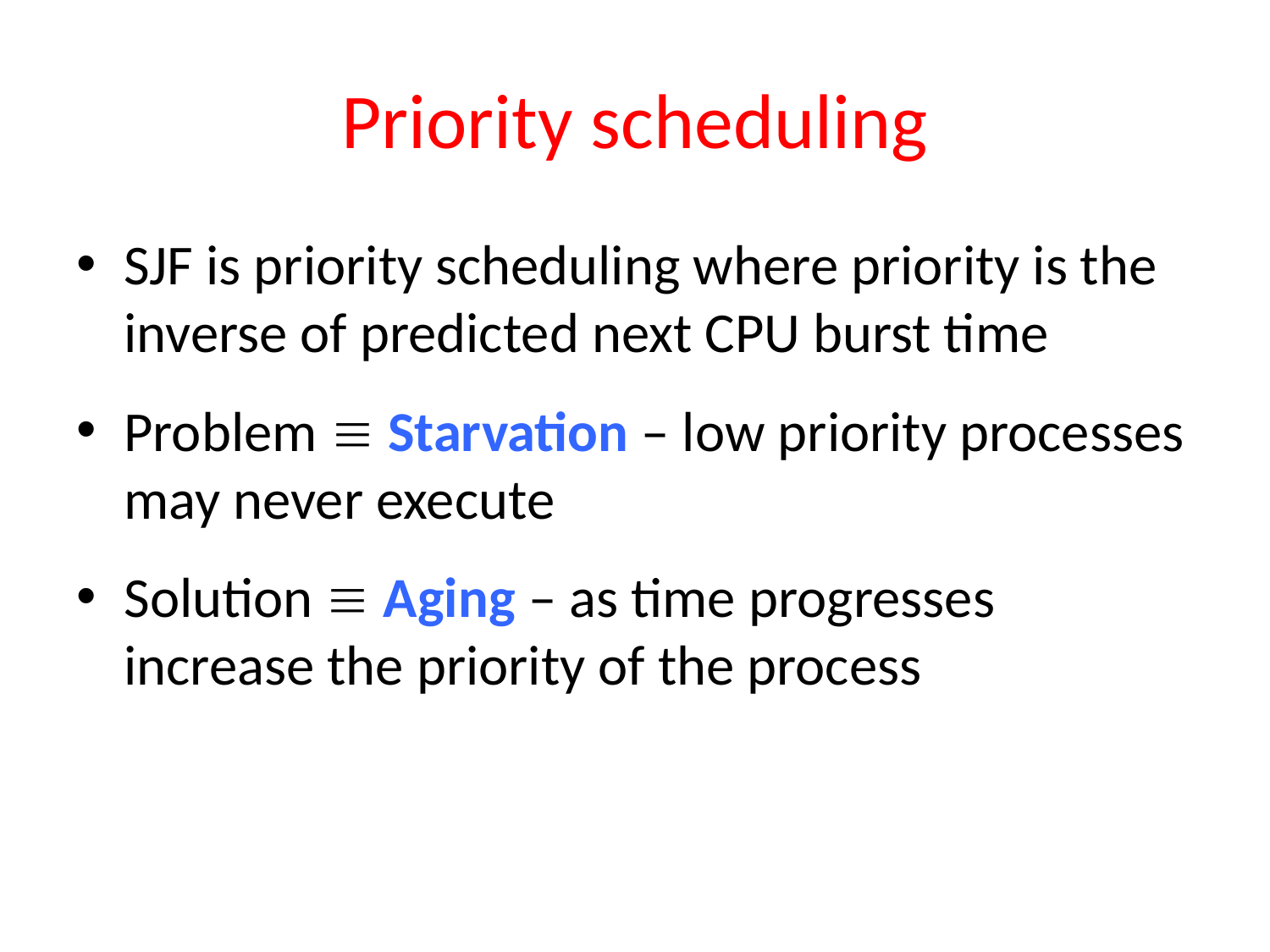

# Priority scheduling
SJF is priority scheduling where priority is the inverse of predicted next CPU burst time

Problem ≡ Starvation – low priority processes may never execute

Solution ≡ Aging – as time progresses increase the priority of the process